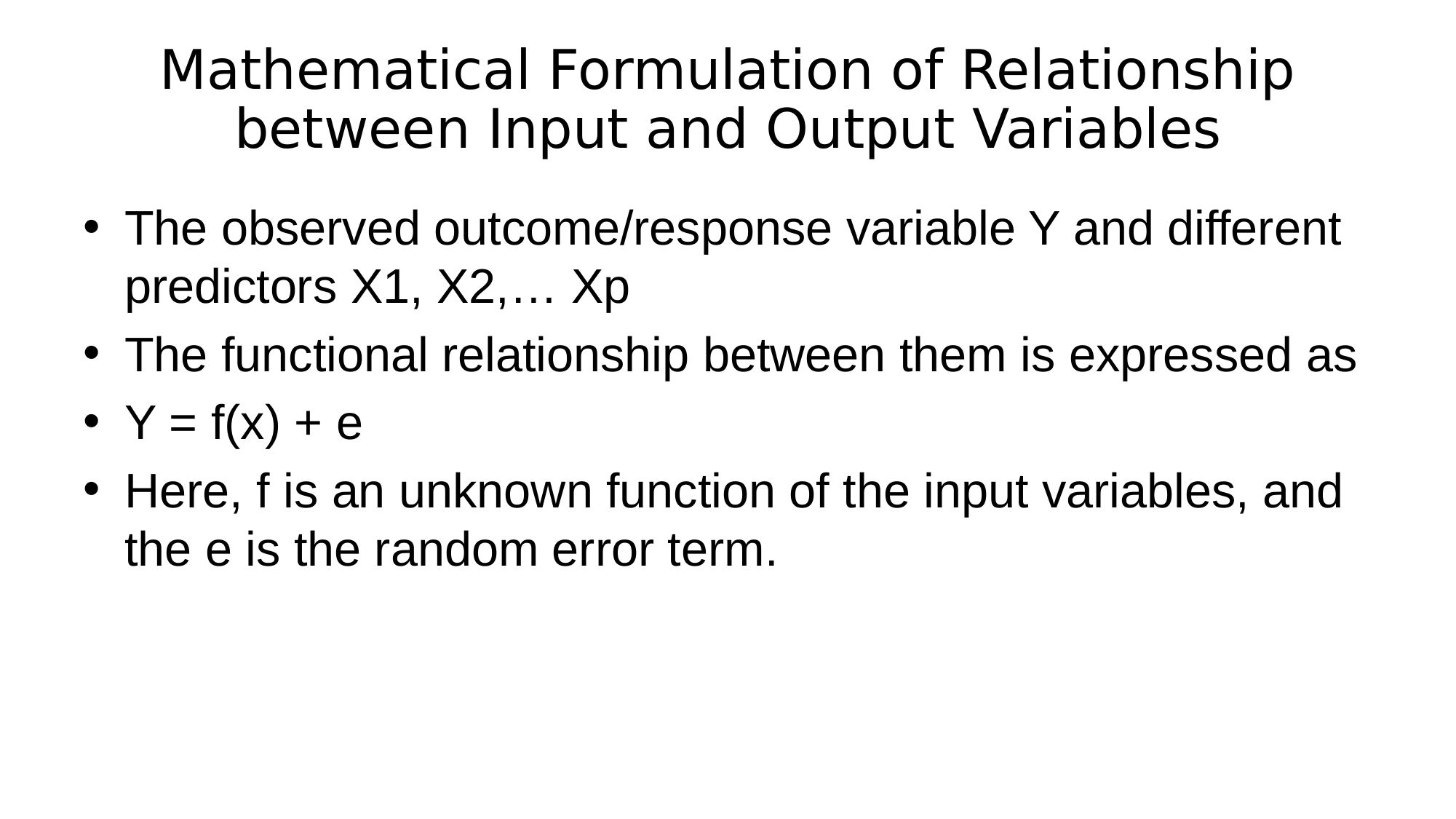

# Mathematical Formulation of Relationship between Input and Output Variables
The observed outcome/response variable Y and different predictors X1, X2,… Xp
The functional relationship between them is expressed as
Y = f(x) + e
Here, f is an unknown function of the input variables, and the e is the random error term.